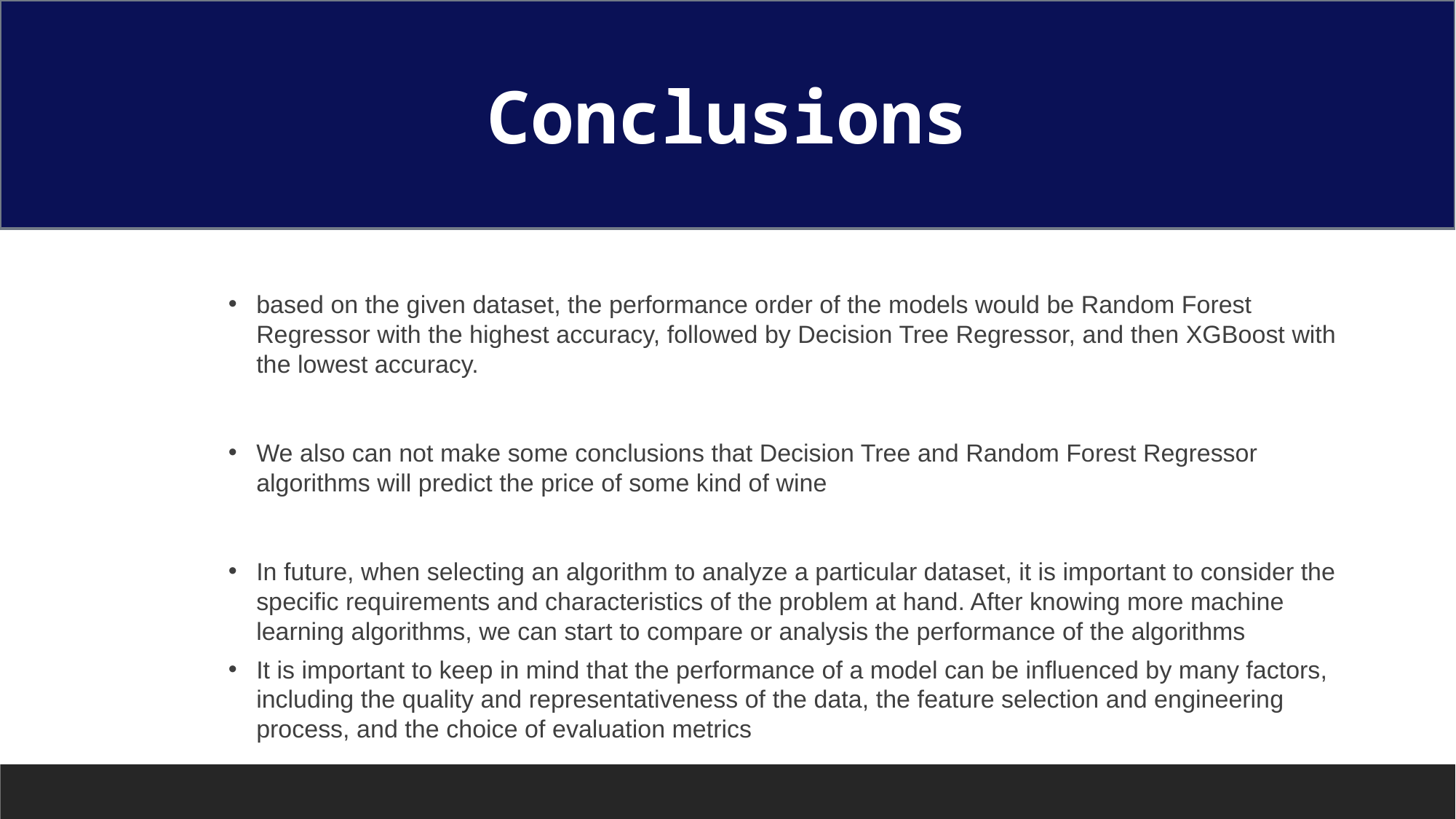

Conclusions

based on the given dataset, the performance order of the models would be Random Forest Regressor with the highest accuracy, followed by Decision Tree Regressor, and then XGBoost with the lowest accuracy.

We also can not make some conclusions that Decision Tree and Random Forest Regressor algorithms will predict the price of some kind of wine

In future, when selecting an algorithm to analyze a particular dataset, it is important to consider the specific requirements and characteristics of the problem at hand. After knowing more machine learning algorithms, we can start to compare or analysis the performance of the algorithms
It is important to keep in mind that the performance of a model can be influenced by many factors, including the quality and representativeness of the data, the feature selection and engineering process, and the choice of evaluation metrics